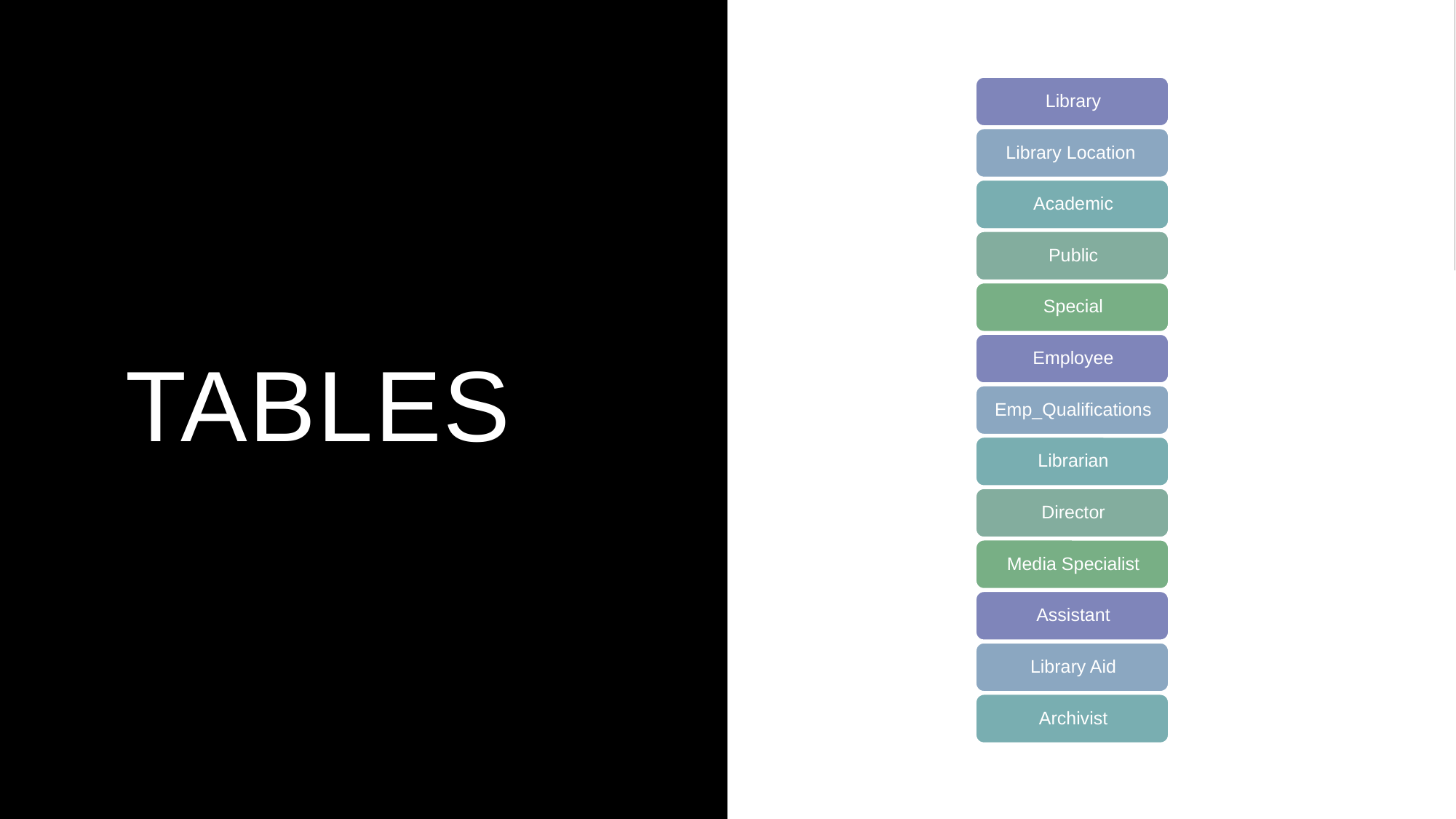

# Tables
Library
Library Location
Academic
Public
Special
Employee
Emp_Qualifications
Librarian
Director
Media Specialist
Assistant
Library Aid
Archivist